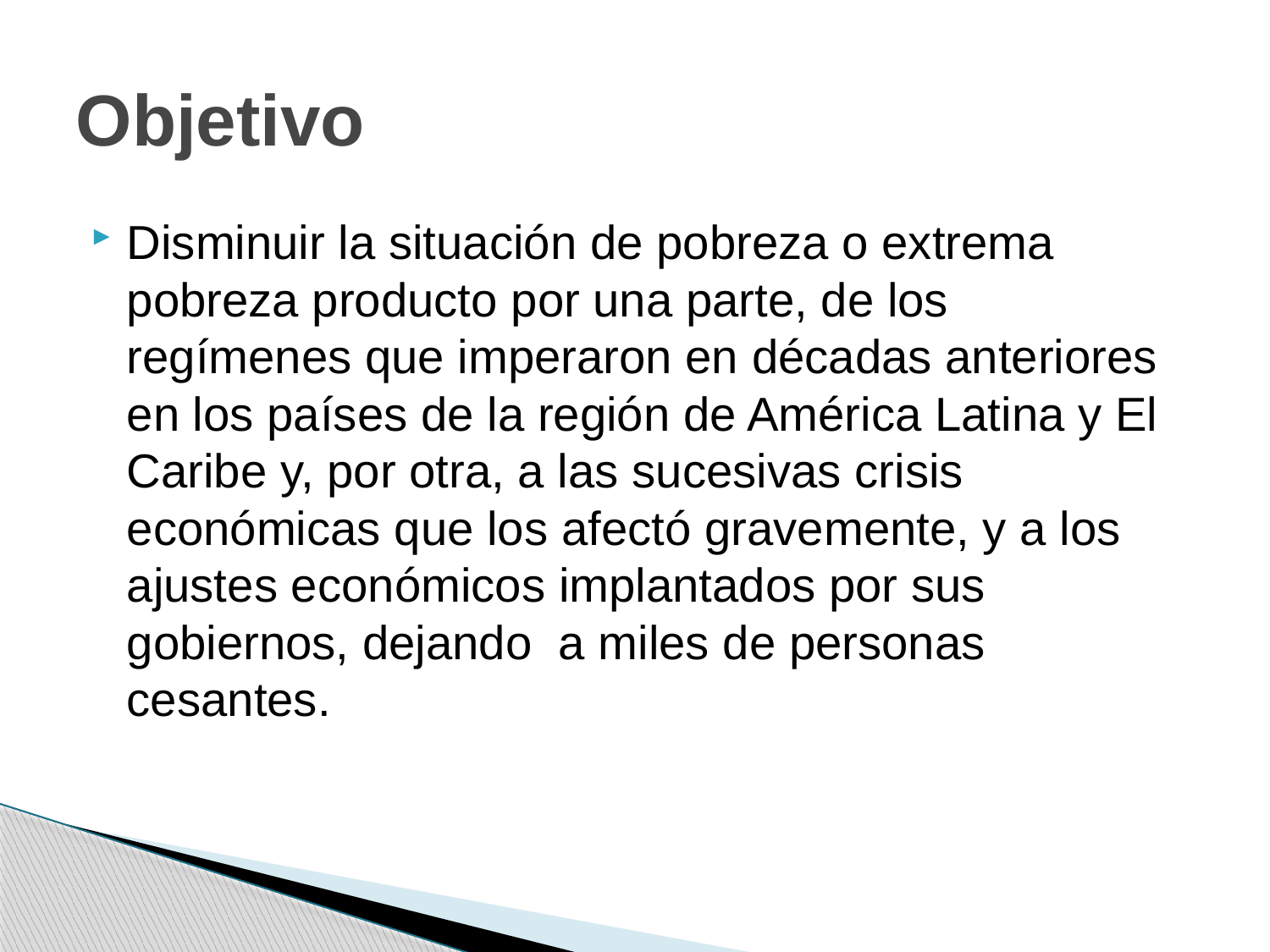

# Objetivo
Disminuir la situación de pobreza o extrema pobreza producto por una parte, de los  regímenes que imperaron en décadas anteriores en los países de la región de América Latina y El Caribe y, por otra, a las sucesivas crisis económicas que los afectó gravemente, y a los ajustes económicos implantados por sus gobiernos, dejando  a miles de personas cesantes.